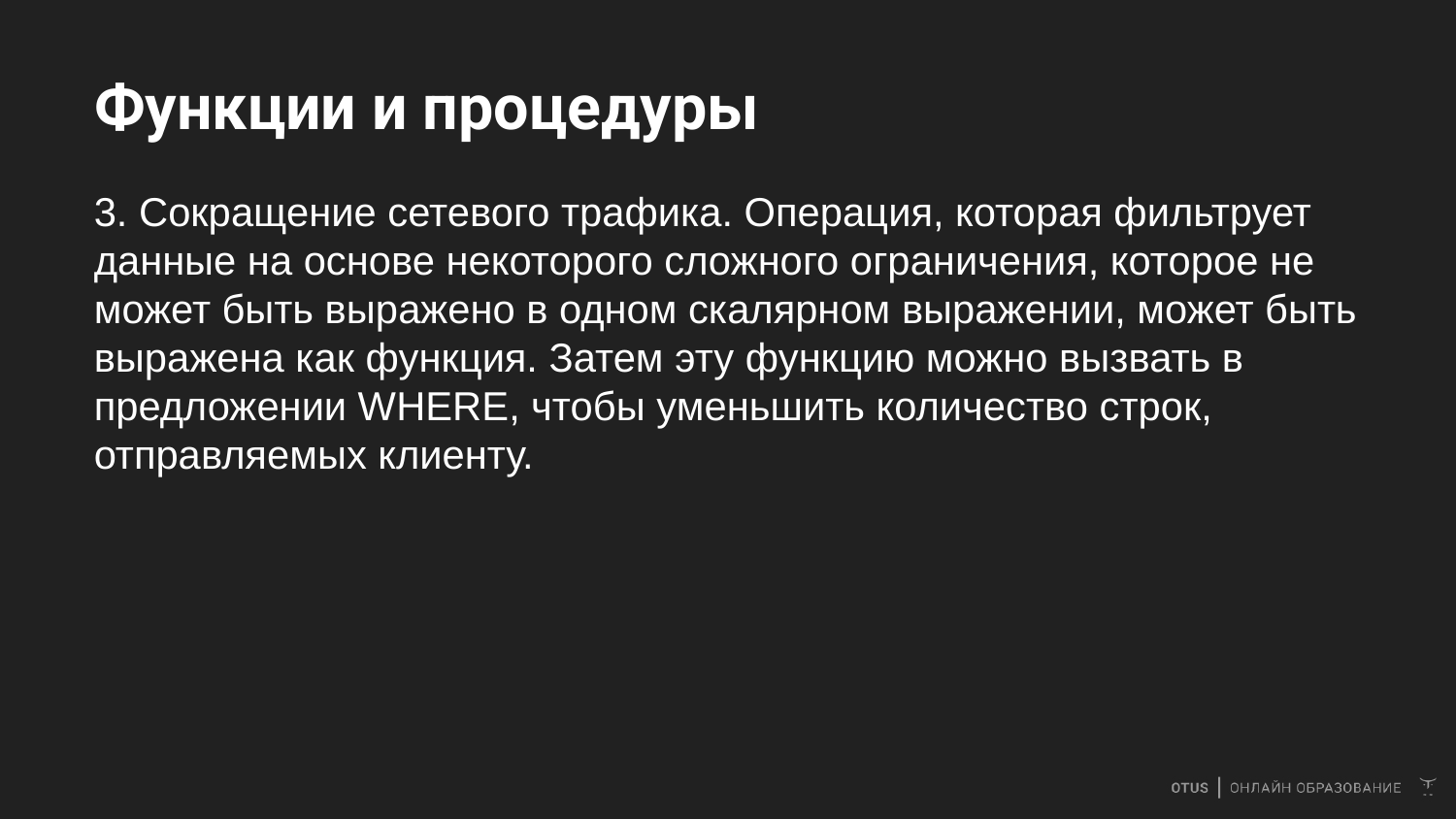

# Функции и процедуры
3. Сокращение сетевого трафика. Операция, которая фильтрует данные на основе некоторого сложного ограничения, которое не может быть выражено в одном скалярном выражении, может быть выражена как функция. Затем эту функцию можно вызвать в предложении WHERE, чтобы уменьшить количество строк, отправляемых клиенту.